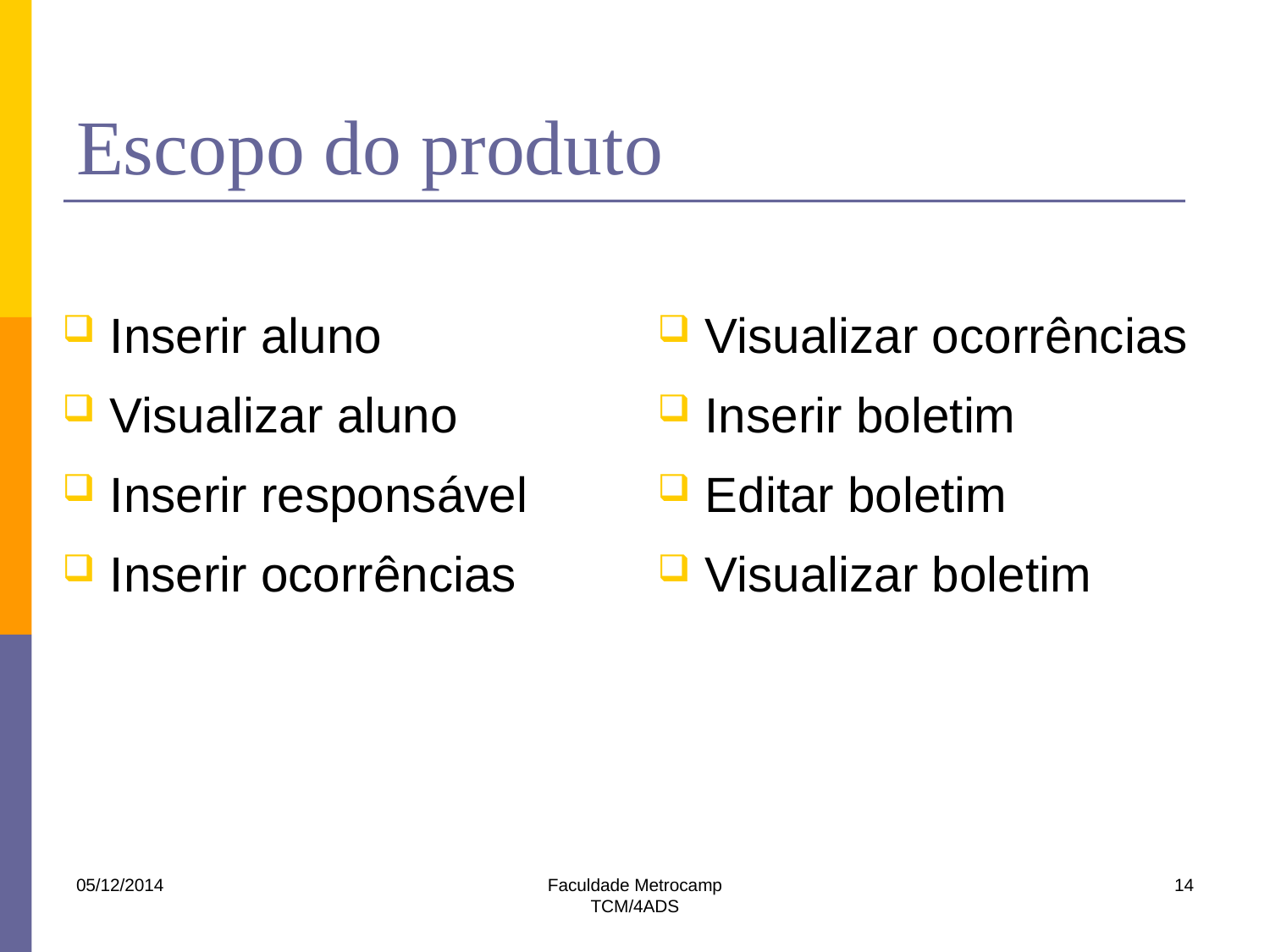

# Escopo do produto
Inserir aluno
Visualizar aluno
Inserir responsável
Inserir ocorrências

Visualizar ocorrências
Inserir boletim
Editar boletim
Visualizar boletim
05/12/2014
Faculdade Metrocamp
TCM/4ADS

14